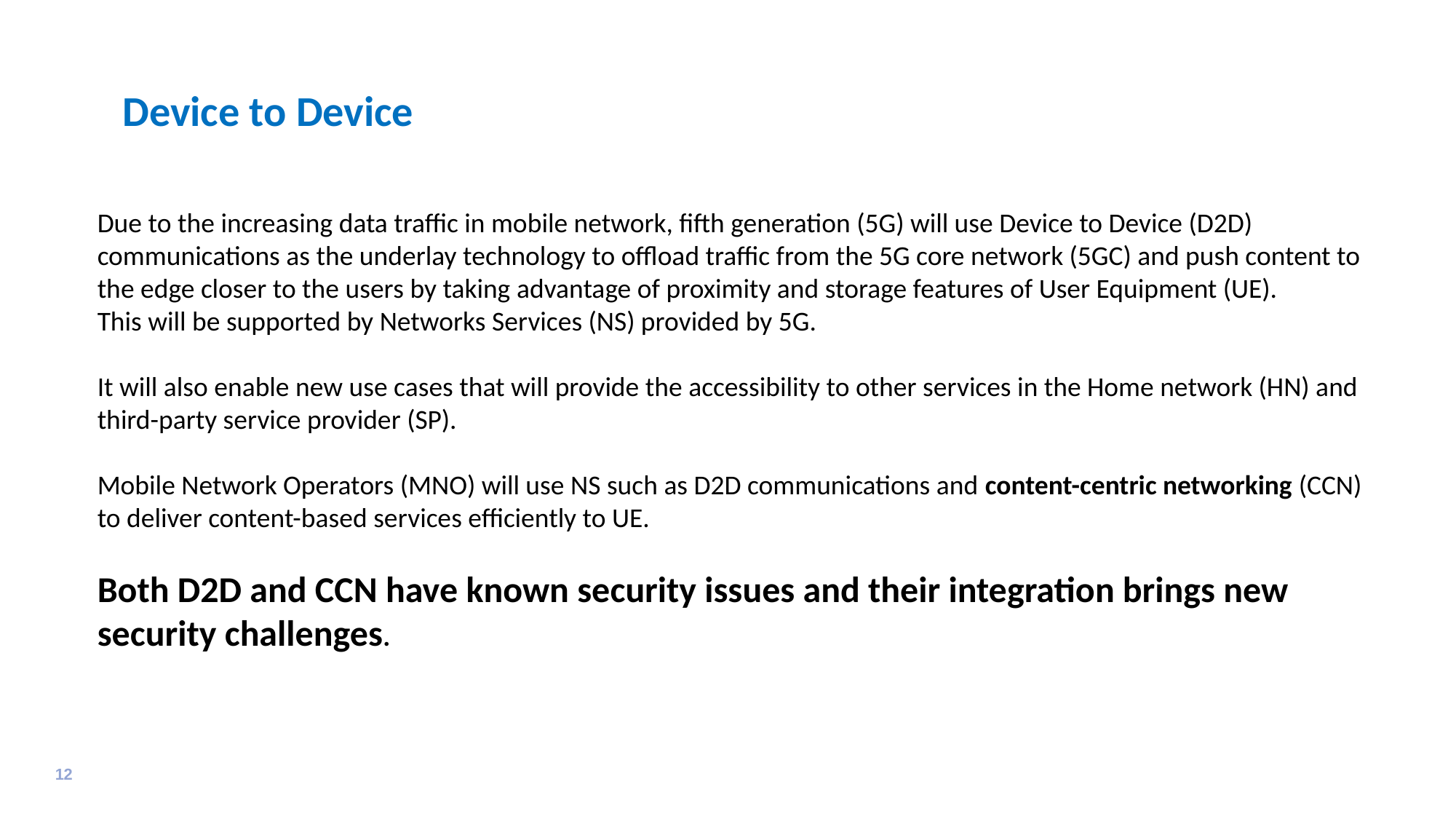

Device to Device
Due to the increasing data traffic in mobile network, fifth generation (5G) will use Device to Device (D2D) communications as the underlay technology to offload traffic from the 5G core network (5GC) and push content to the edge closer to the users by taking advantage of proximity and storage features of User Equipment (UE).
This will be supported by Networks Services (NS) provided by 5G.

It will also enable new use cases that will provide the accessibility to other services in the Home network (HN) and third-party service provider (SP).

Mobile Network Operators (MNO) will use NS such as D2D communications and content-centric networking (CCN) to deliver content-based services efficiently to UE.

Both D2D and CCN have known security issues and their integration brings new security challenges.
12